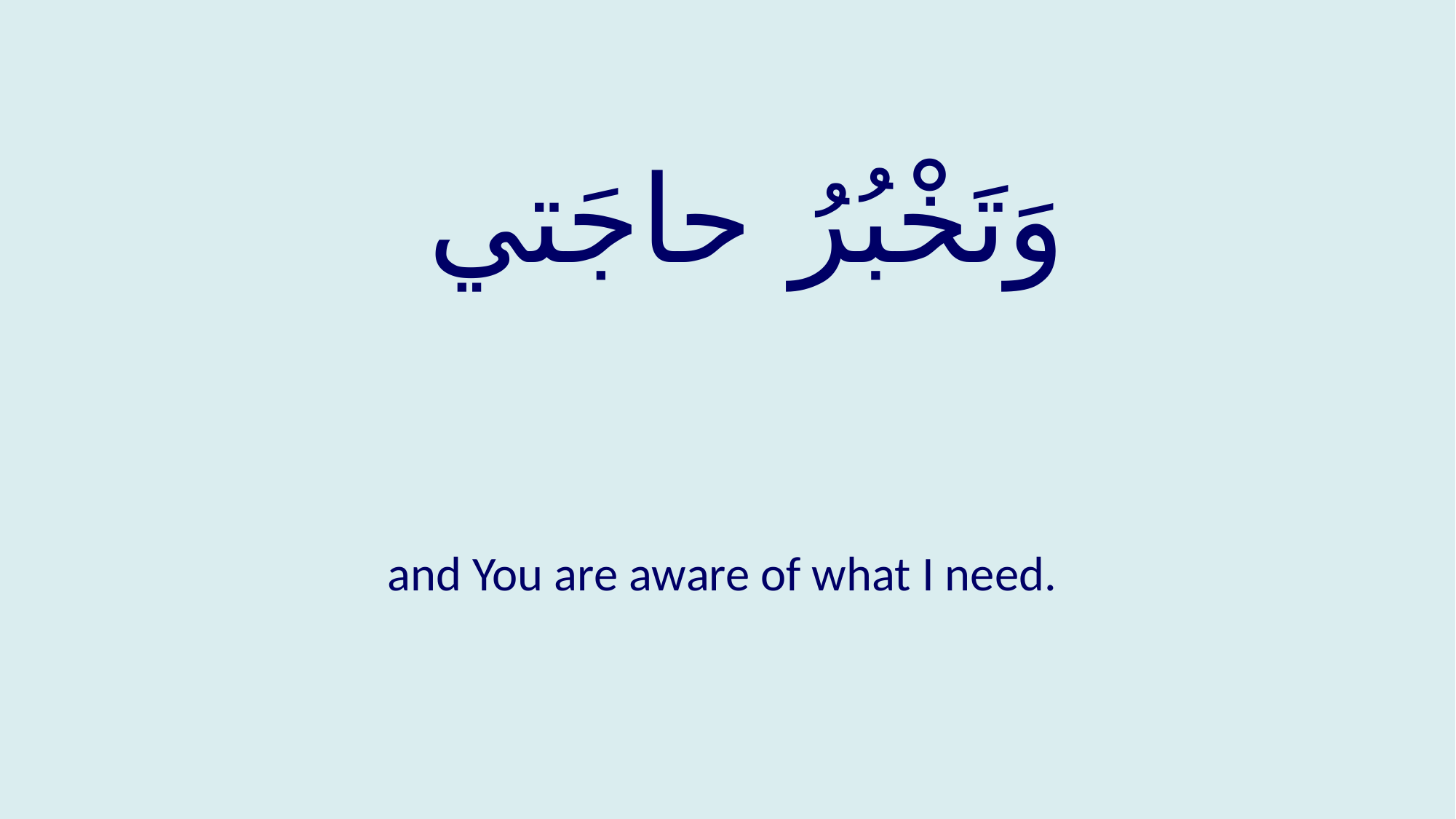

# وَتَخْبُرُ حاجَتي
and You are aware of what I need.